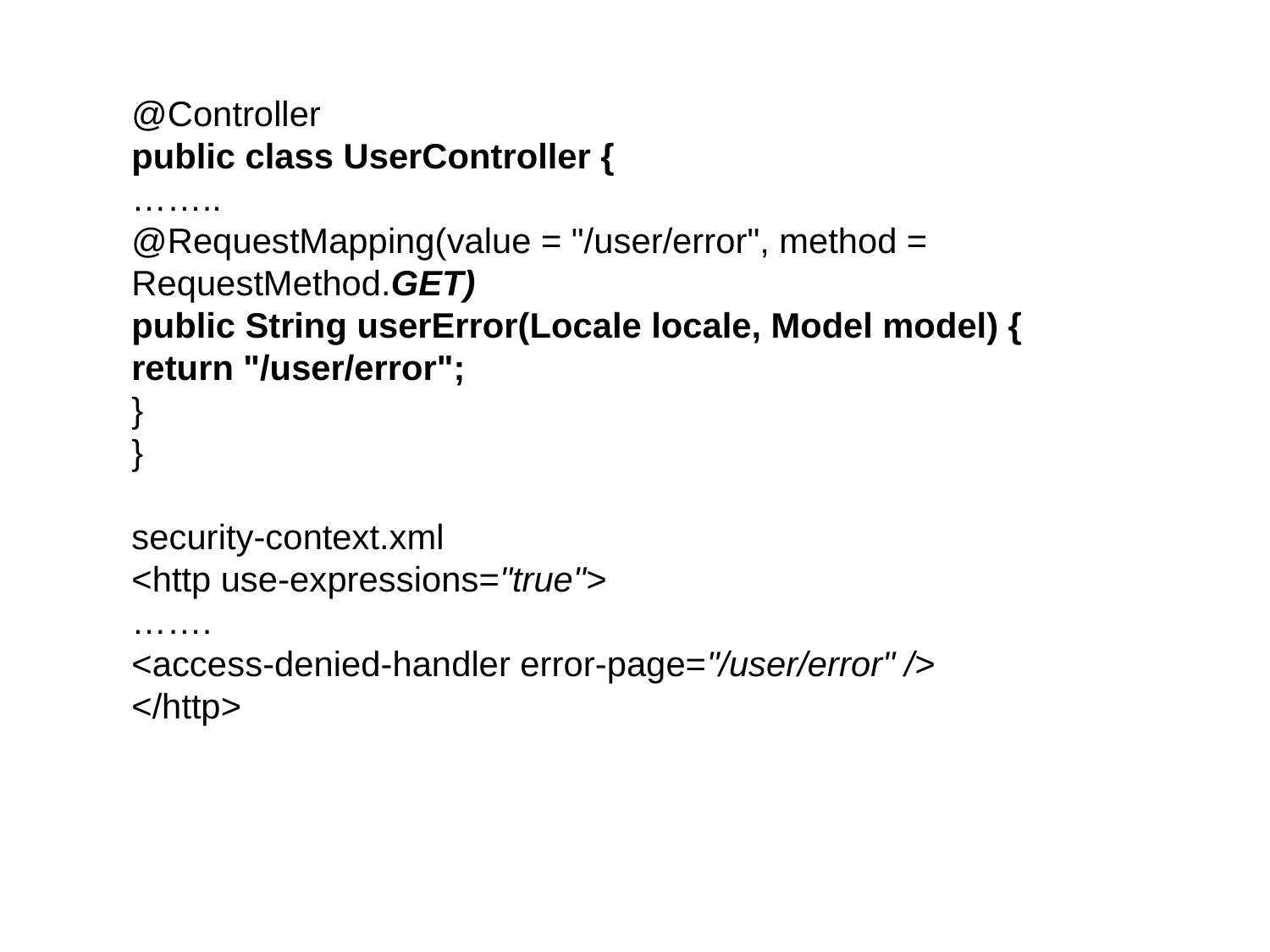

@Controller
public class UserController {
……..
@RequestMapping(value = "/user/error", method = RequestMethod.GET)
public String userError(Locale locale, Model model) {
return "/user/error";
}
}

security-context.xml
<http use-expressions="true">
…….
<access-denied-handler error-page="/user/error" />
</http>